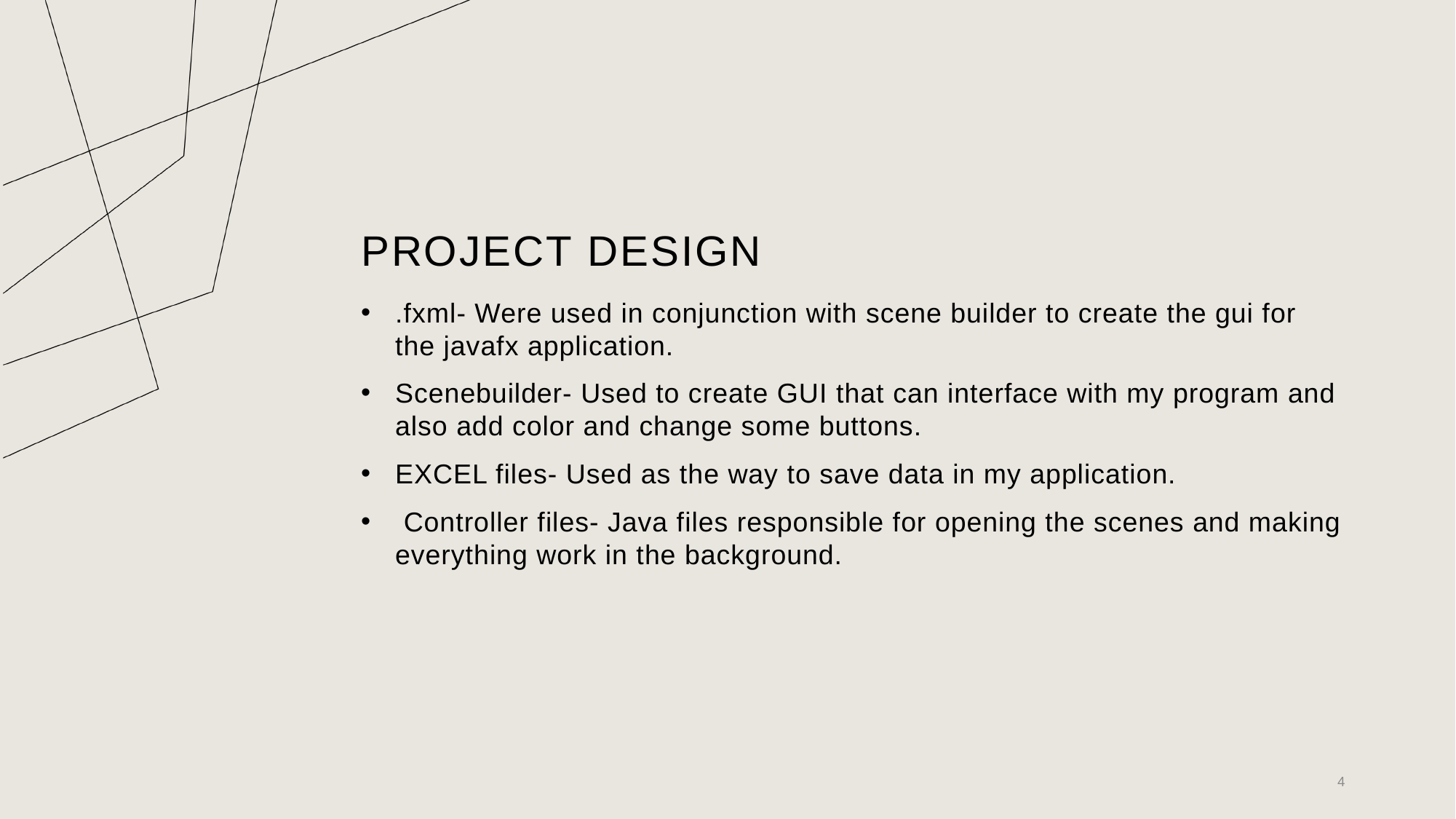

# Project design
.fxml- Were used in conjunction with scene builder to create the gui for the javafx application.
Scenebuilder- Used to create GUI that can interface with my program and also add color and change some buttons.
EXCEL files- Used as the way to save data in my application.
 Controller files- Java files responsible for opening the scenes and making everything work in the background.

4